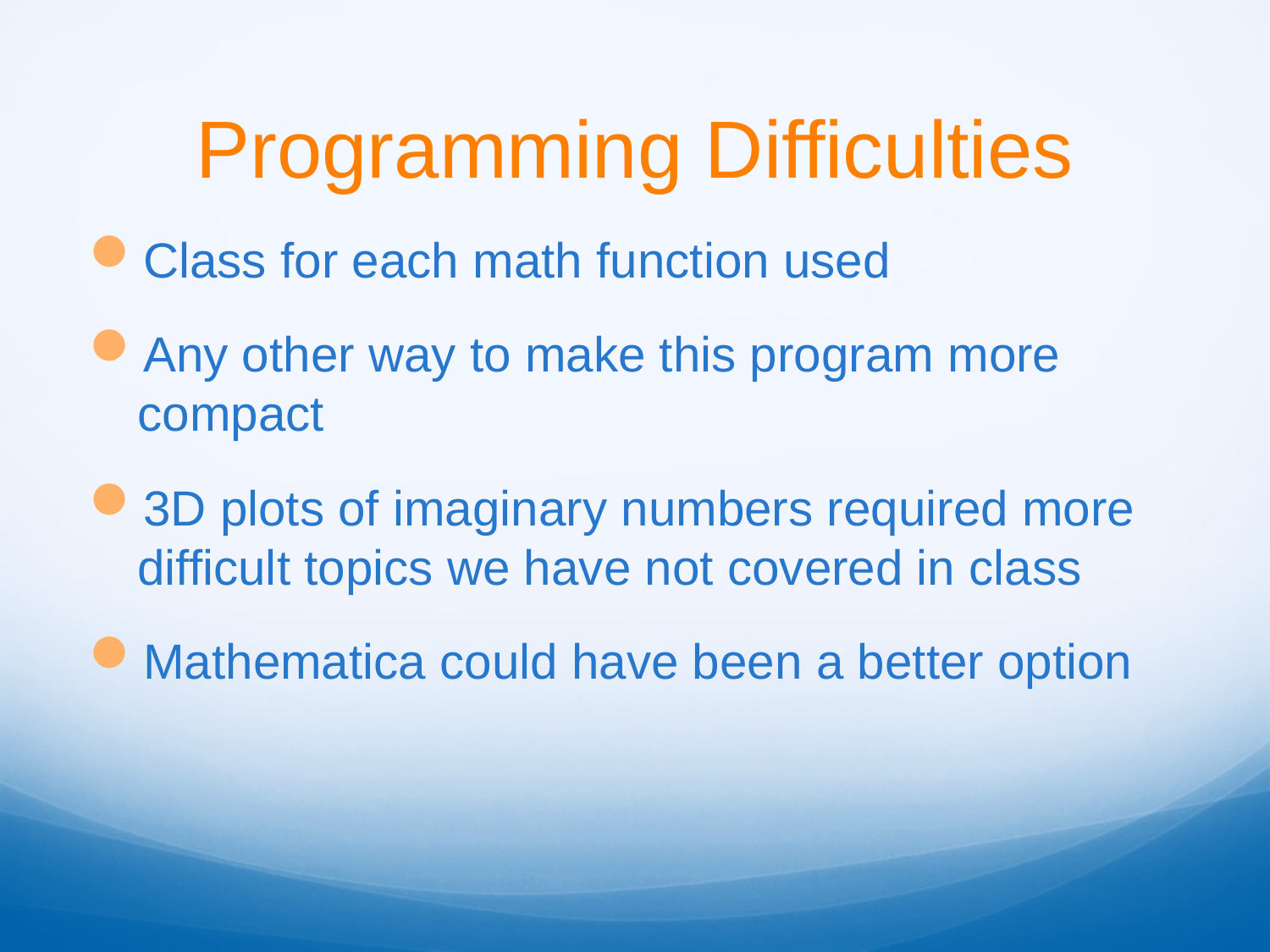

# Programming Difficulties
Class for each math function used
Any other way to make this program more compact
3D plots of imaginary numbers required more difficult topics we have not covered in class
Mathematica could have been a better option